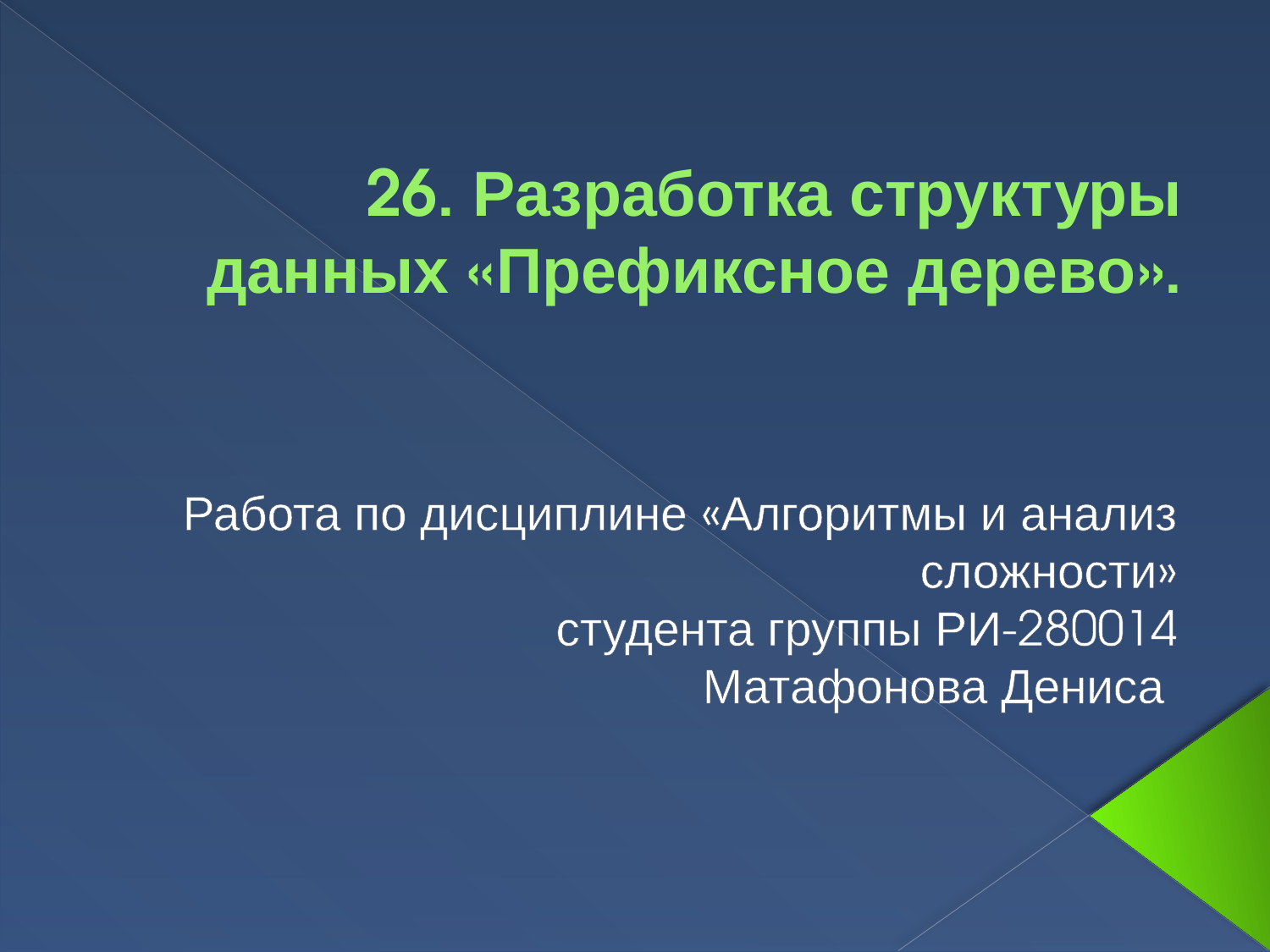

# 26. Разработка структуры данных «Префиксное дерево».
Работа по дисциплине «Алгоритмы и анализ сложности»
студента группы РИ-280014
Матафонова Дениса